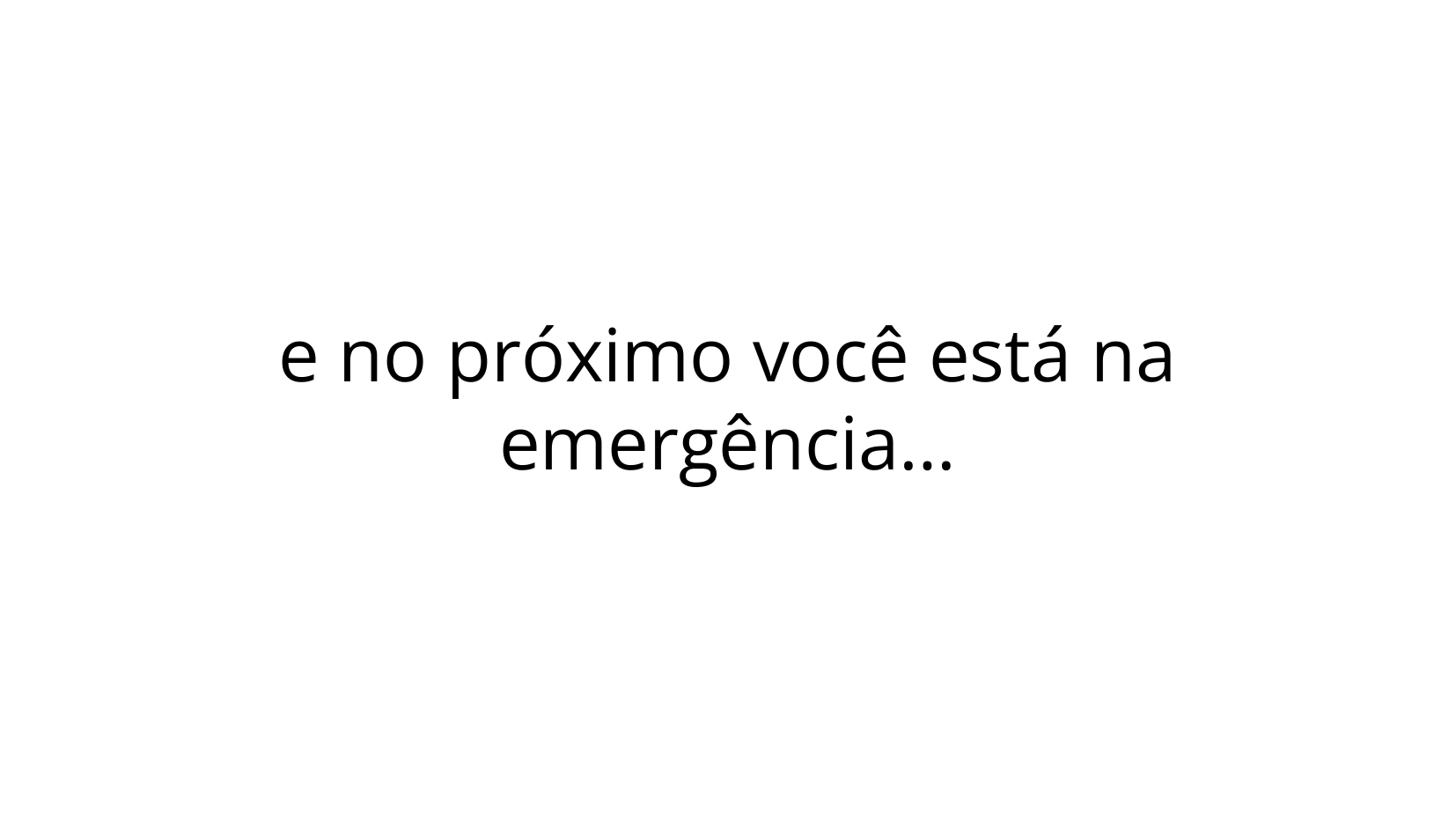

e no próximo você está na emergência…